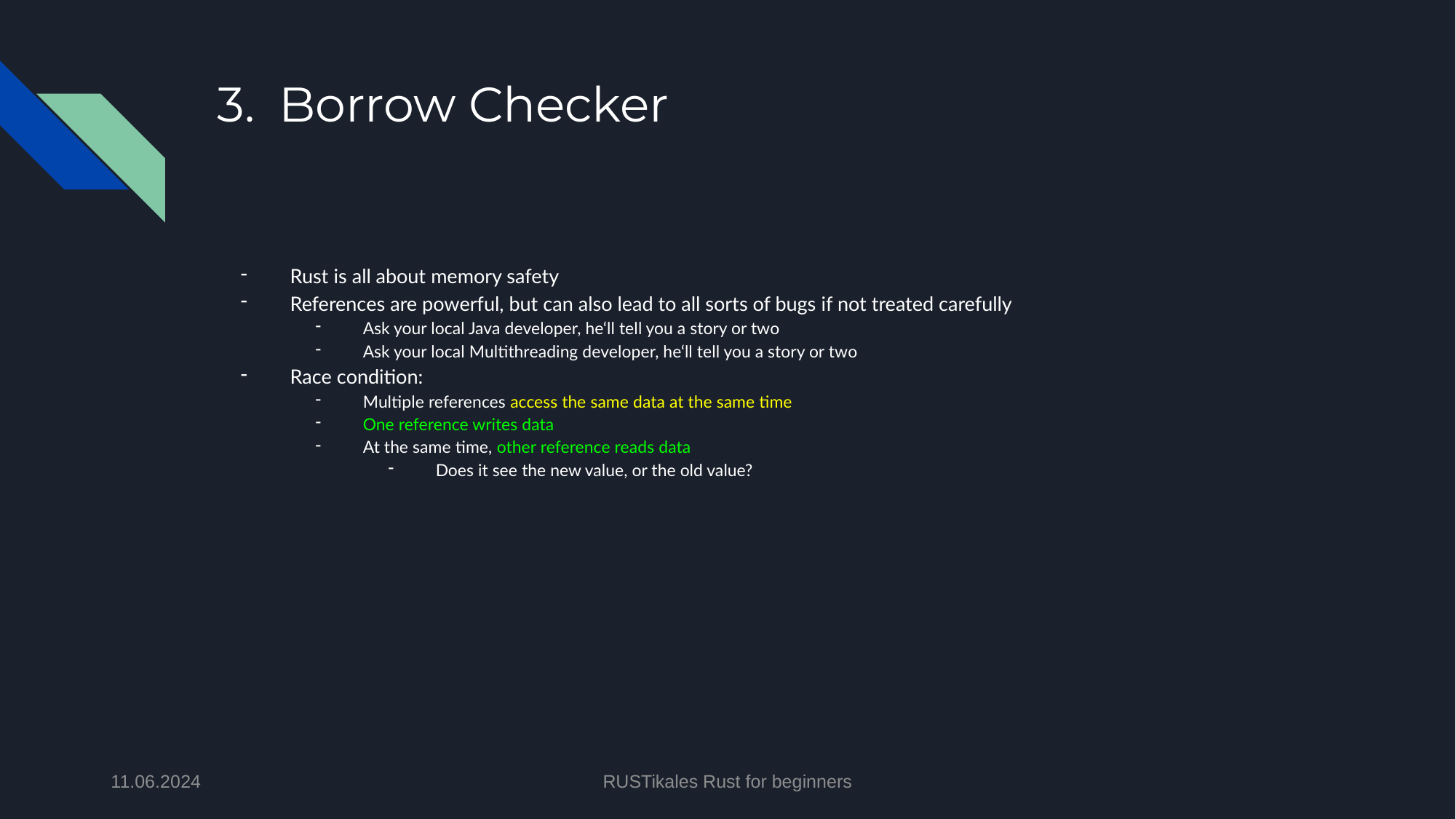

# Borrow Checker
Rust is all about memory safety
References are powerful, but can also lead to all sorts of bugs if not treated carefully
Ask your local Java developer, he‘ll tell you a story or two
Ask your local Multithreading developer, he‘ll tell you a story or two
Race condition:
Multiple references access the same data at the same time
One reference writes data
At the same time, other reference reads data
Does it see the new value, or the old value?
11.06.2024
RUSTikales Rust for beginners